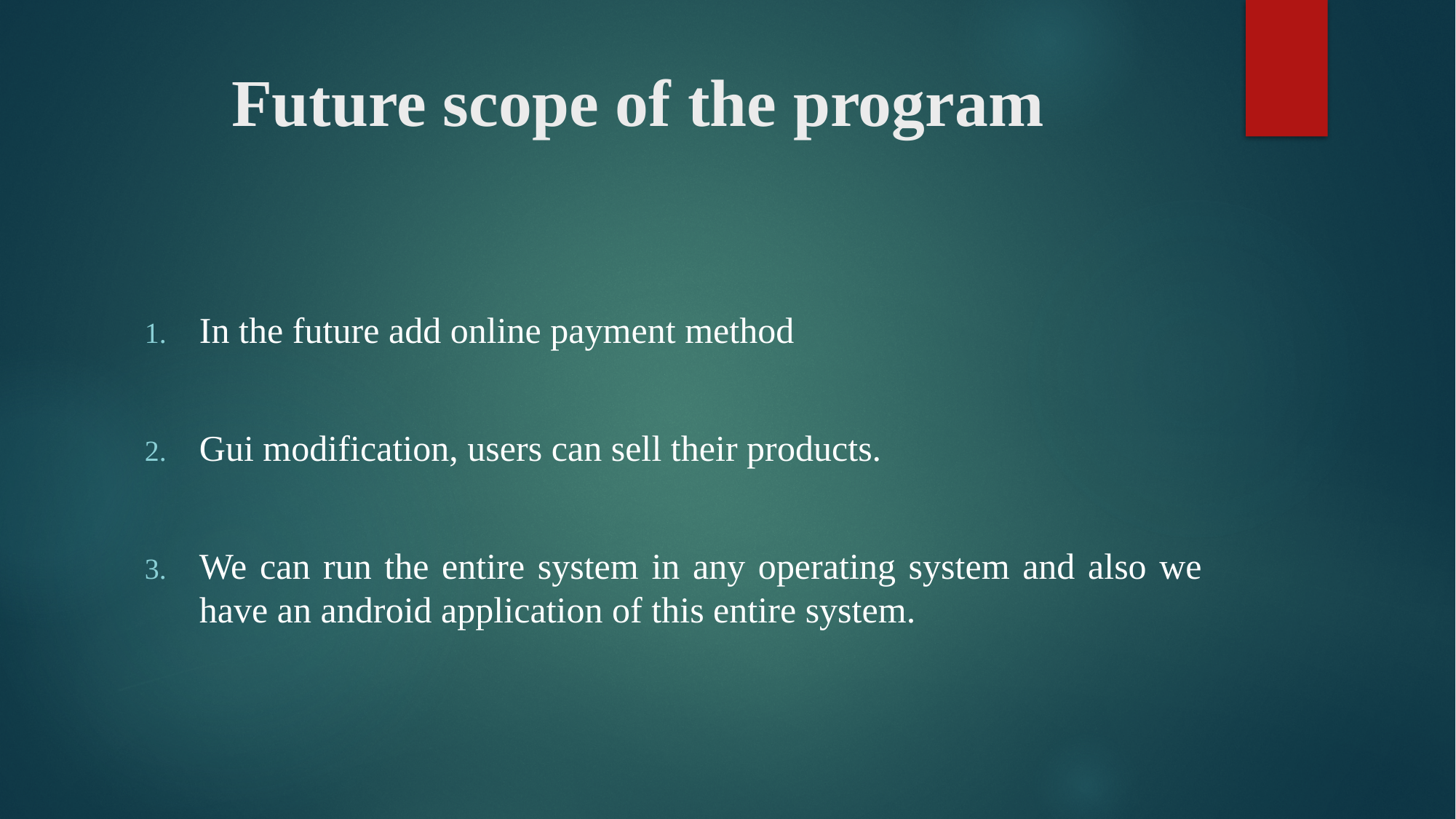

# Future scope of the program
In the future add online payment method

Gui modification, users can sell their products.

We can run the entire system in any operating system and also we have an android application of this entire system.